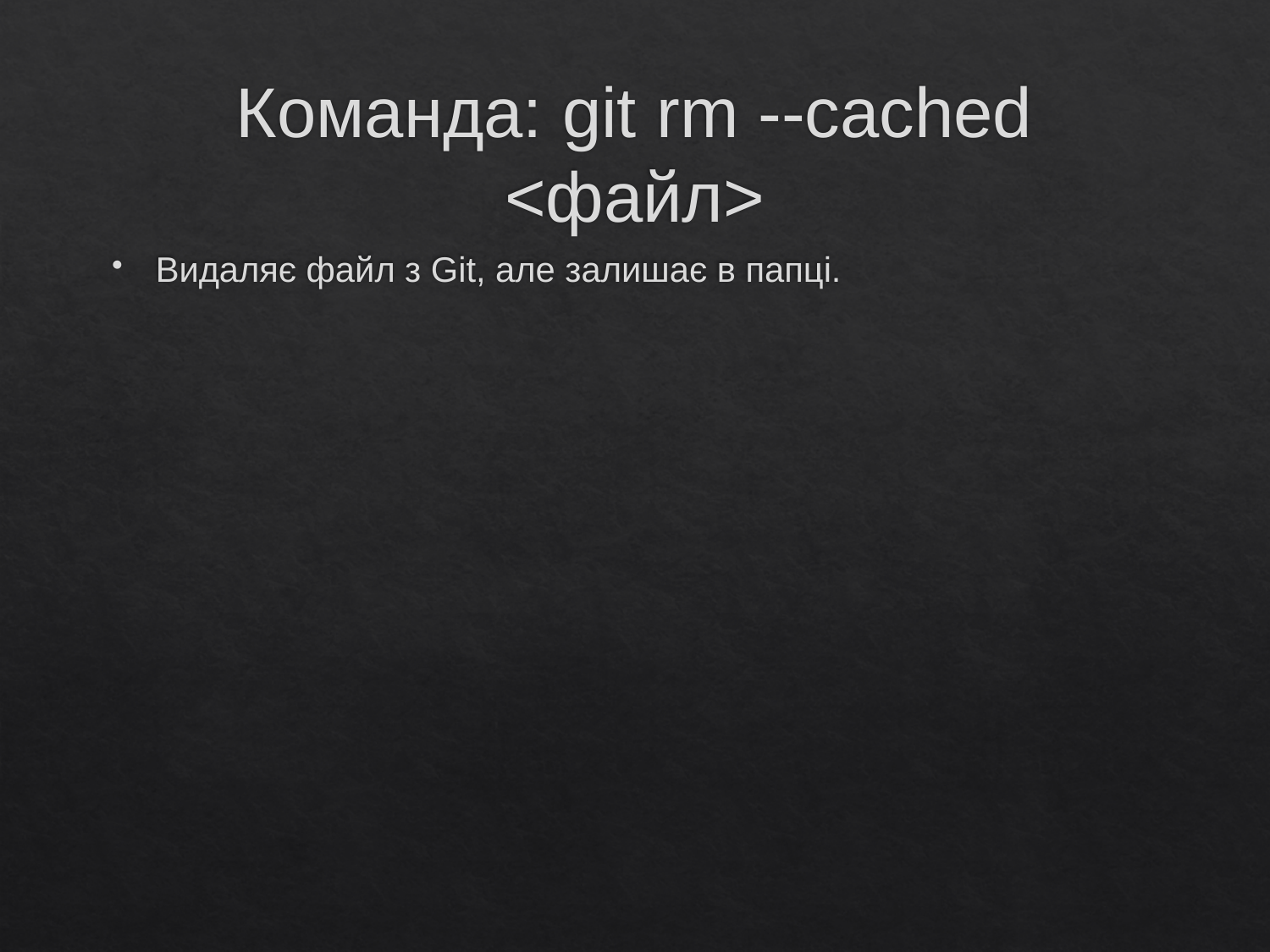

# Команда: git rm --cached <файл>
Видаляє файл з Git, але залишає в папці.